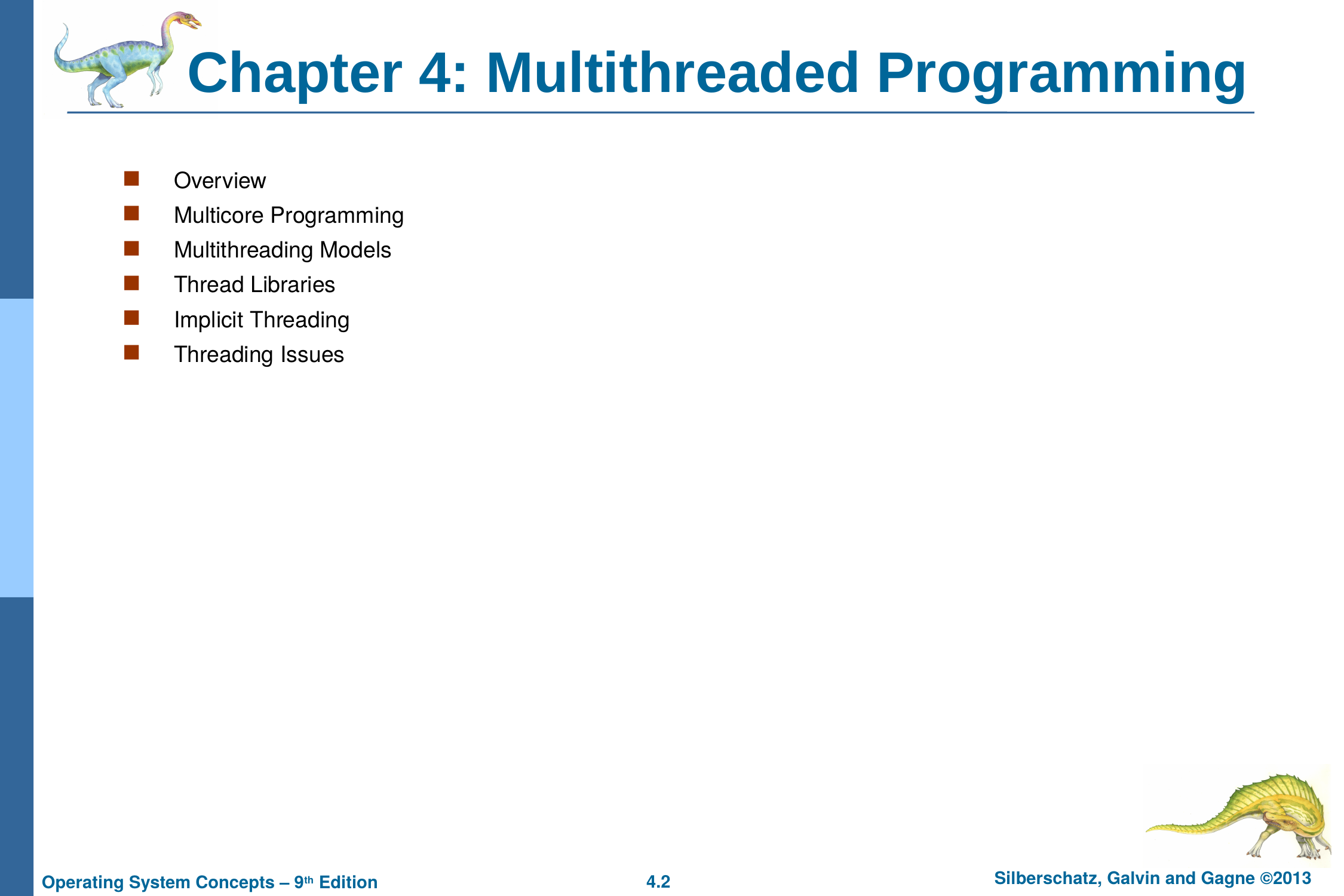

# Chapter 4: Multithreaded Programming
Overview
Multicore Programming
Multithreading Models
Thread Libraries
Implicit Threading
Threading Issues